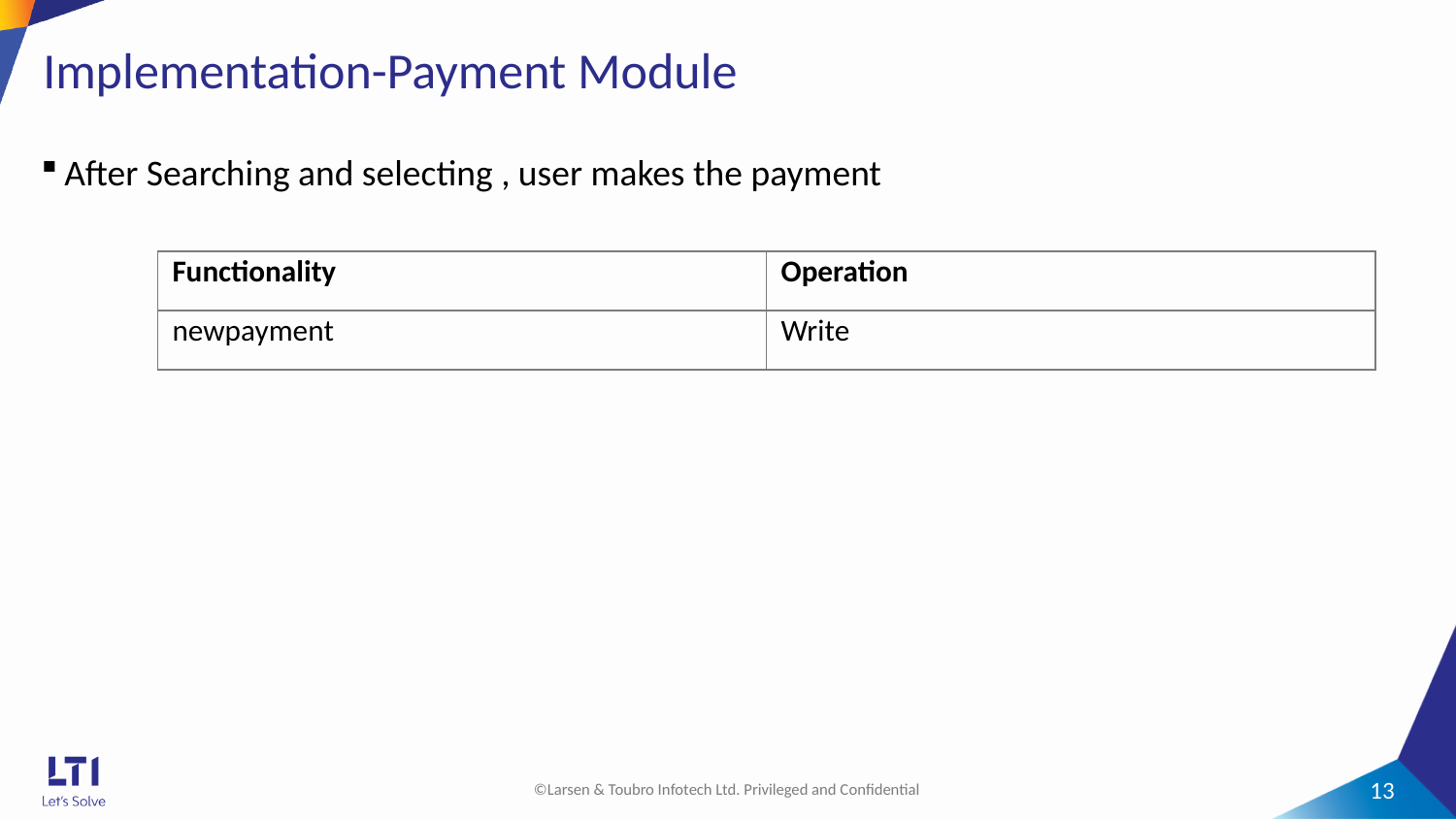

# Implementation-Payment Module
-
After Searching and selecting , user makes the payment

| Functionality | Operation |
| --- | --- |
| newpayment | Write |